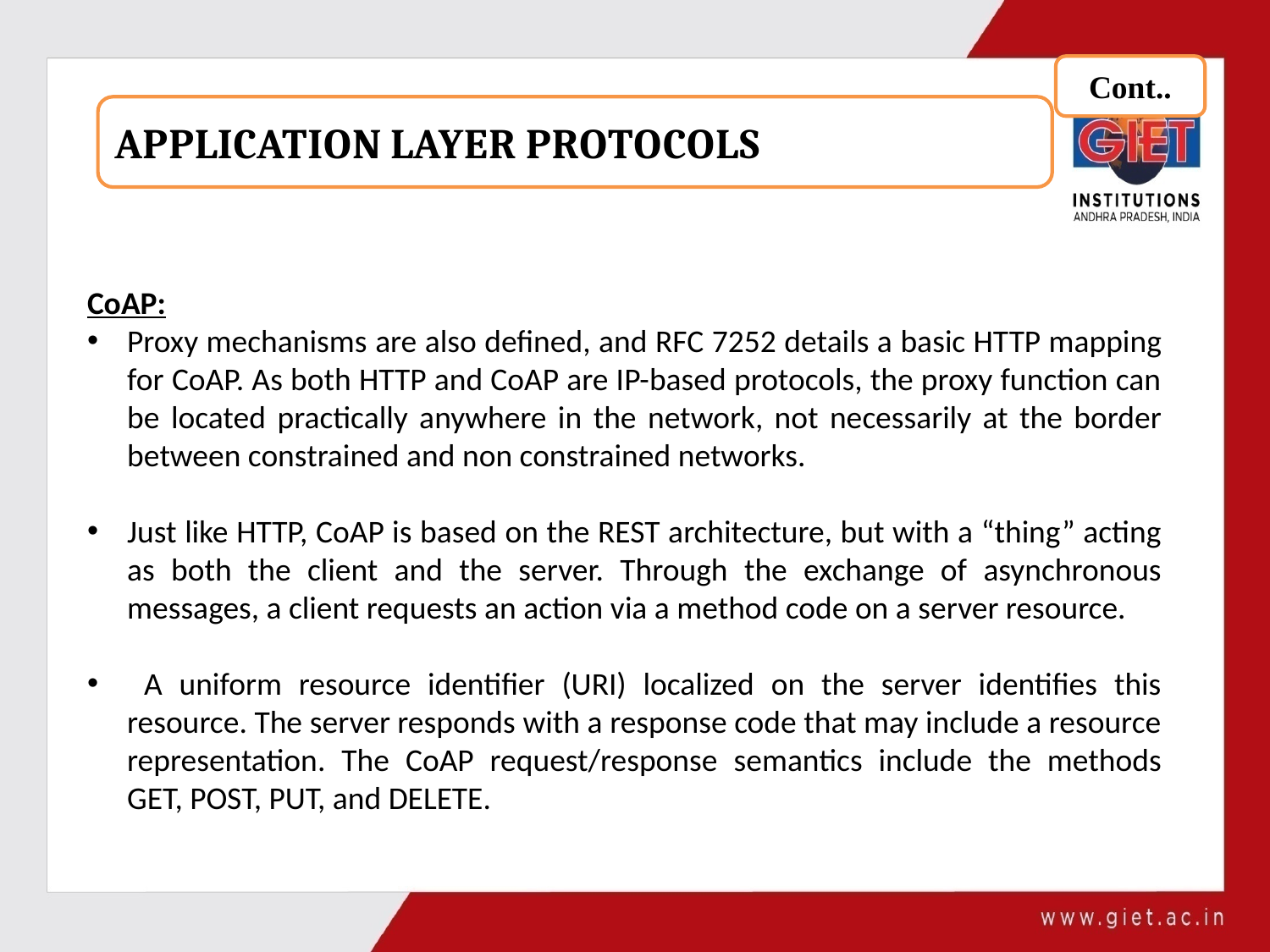

Cont..
APPLICATION LAYER PROTOCOLS
CoAP:
Proxy mechanisms are also defined, and RFC 7252 details a basic HTTP mapping for CoAP. As both HTTP and CoAP are IP-based protocols, the proxy function can be located practically anywhere in the network, not necessarily at the border between constrained and non constrained networks.

Just like HTTP, CoAP is based on the REST architecture, but with a “thing” acting as both the client and the server. Through the exchange of asynchronous messages, a client requests an action via a method code on a server resource.

 A uniform resource identifier (URI) localized on the server identifies this resource. The server responds with a response code that may include a resource representation. The CoAP request/response semantics include the methods GET, POST, PUT, and DELETE.